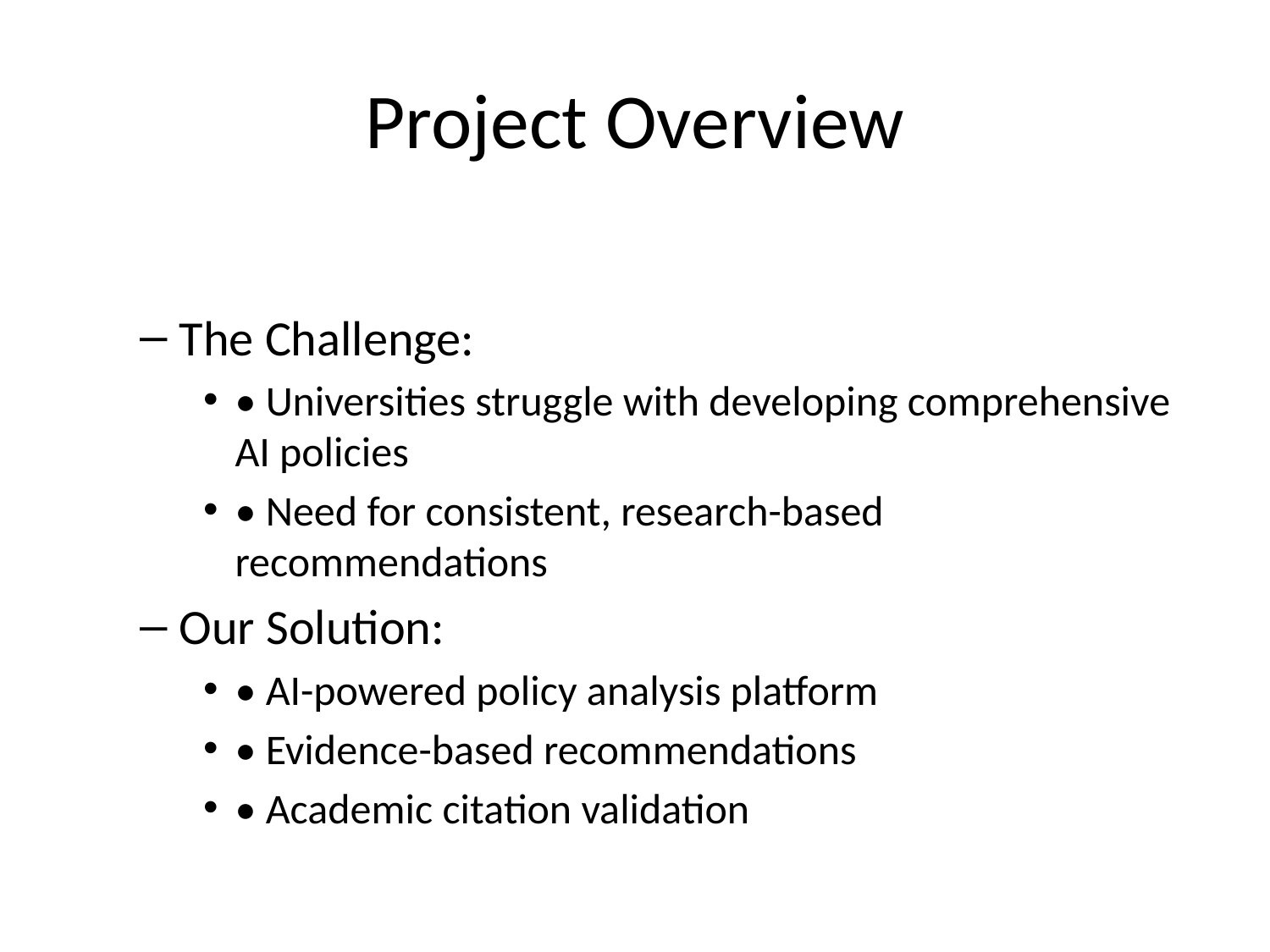

# Project Overview

The Challenge:
• Universities struggle with developing comprehensive AI policies
• Need for consistent, research-based recommendations
Our Solution:
• AI-powered policy analysis platform
• Evidence-based recommendations
• Academic citation validation